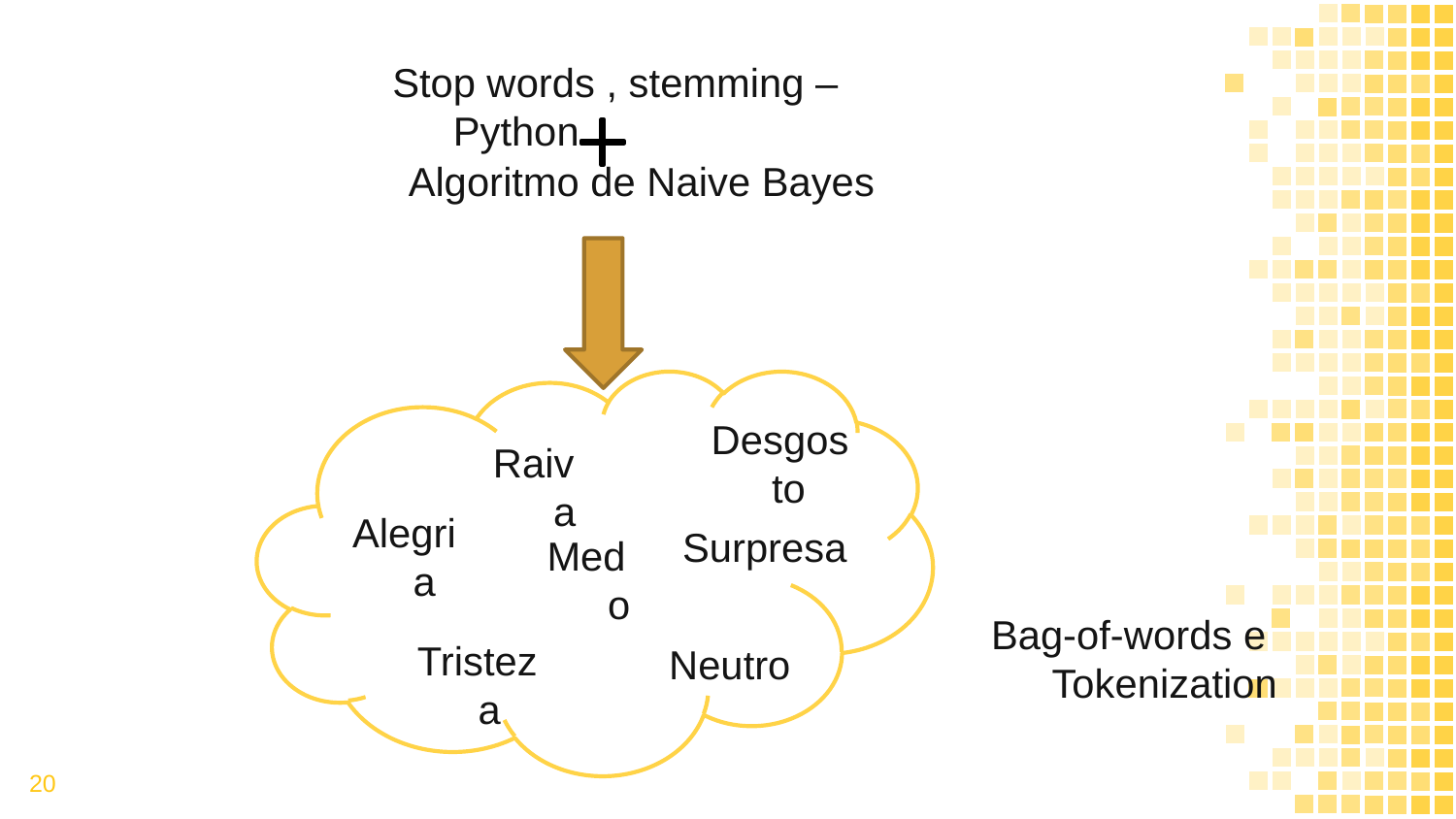

Stop words , stemming – Python

Algoritmo de Naive Bayes

Desgosto
Raiva
Alegria
Surpresa
Medo
Bag-of-words e Tokenization
Tristeza
Neutro
20